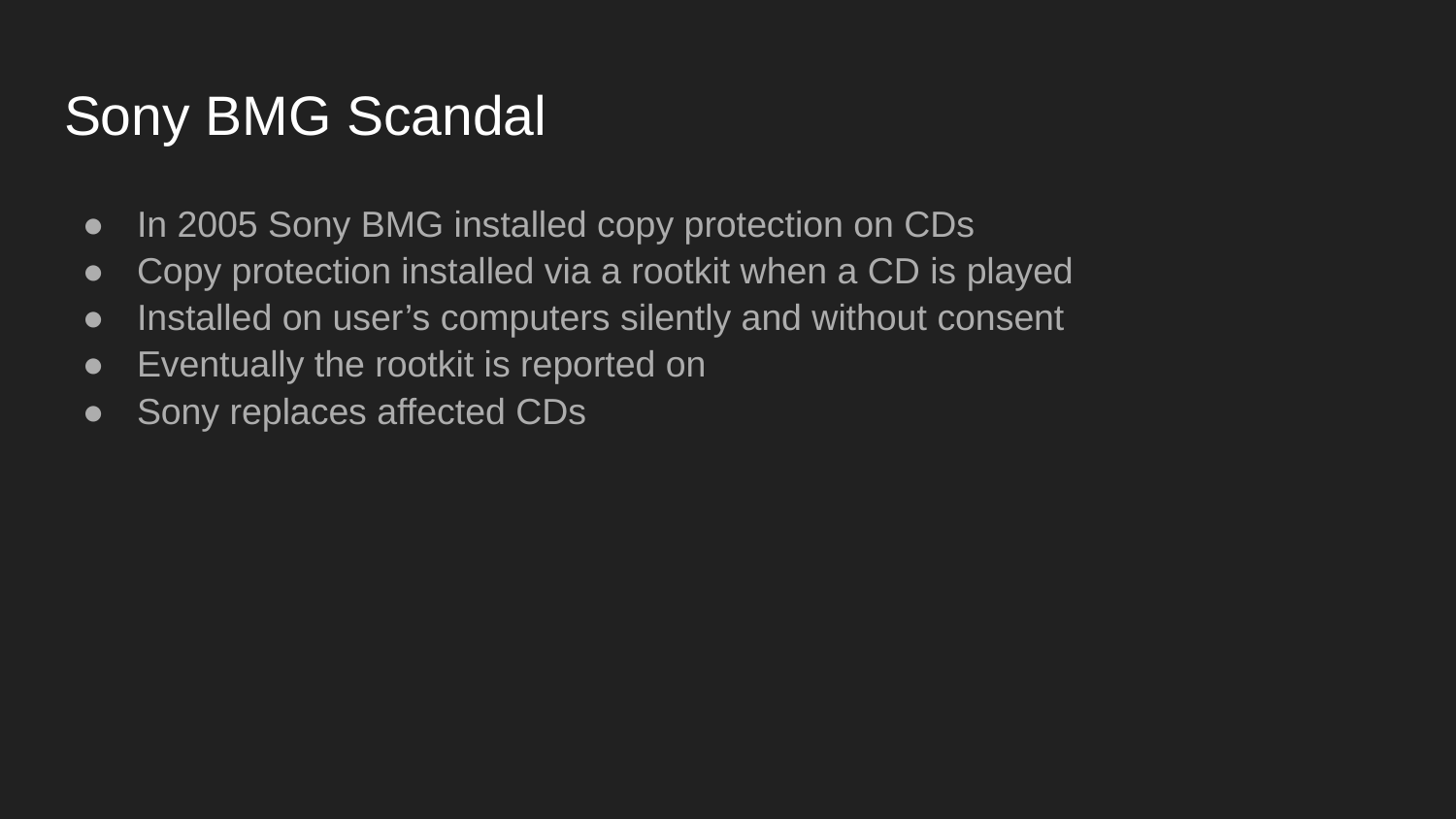

# Sony BMG Scandal
In 2005 Sony BMG installed copy protection on CDs
Copy protection installed via a rootkit when a CD is played
Installed on user’s computers silently and without consent
Eventually the rootkit is reported on
Sony replaces affected CDs